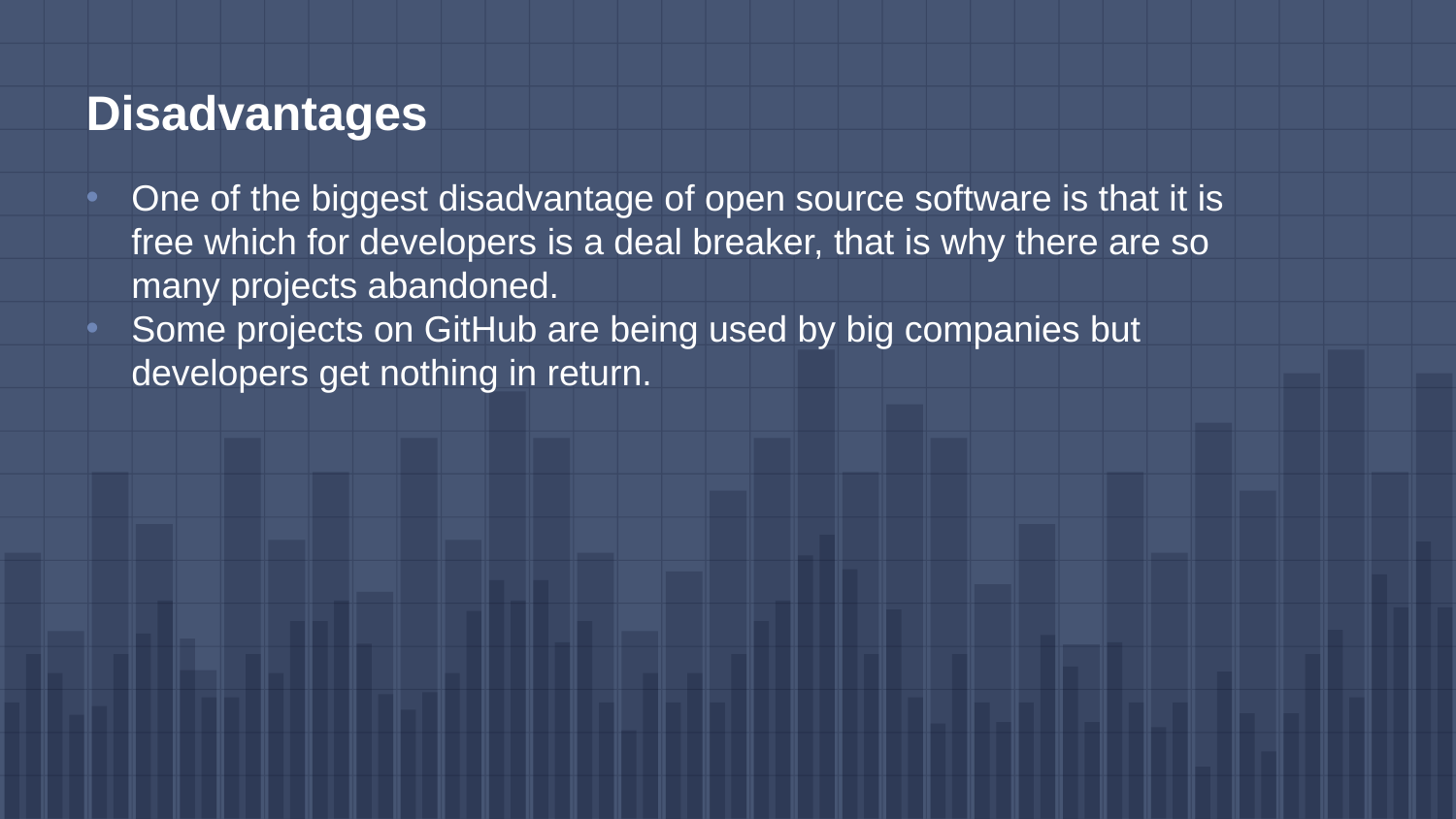

# Disadvantages
One of the biggest disadvantage of open source software is that it is free which for developers is a deal breaker, that is why there are so many projects abandoned.
Some projects on GitHub are being used by big companies but developers get nothing in return.